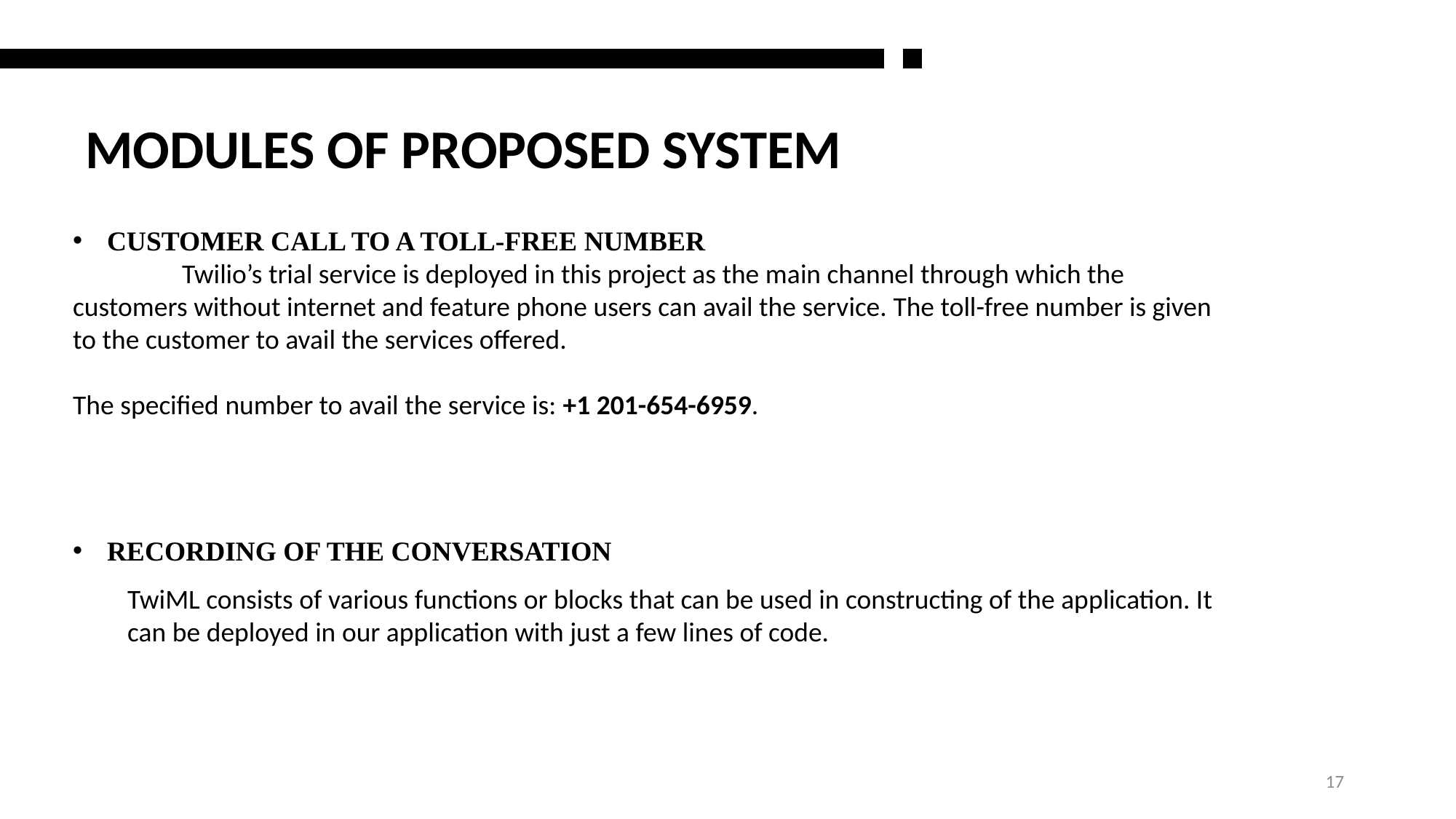

MODULES OF PROPOSED SYSTEM
CUSTOMER CALL TO A TOLL-FREE NUMBER
	Twilio’s trial service is deployed in this project as the main channel through which the customers without internet and feature phone users can avail the service. The toll-free number is given to the customer to avail the services offered.

The specified number to avail the service is: +1 201-654-6959.

RECORDING OF THE CONVERSATION
TwiML consists of various functions or blocks that can be used in constructing of the application. It can be deployed in our application with just a few lines of code.

17